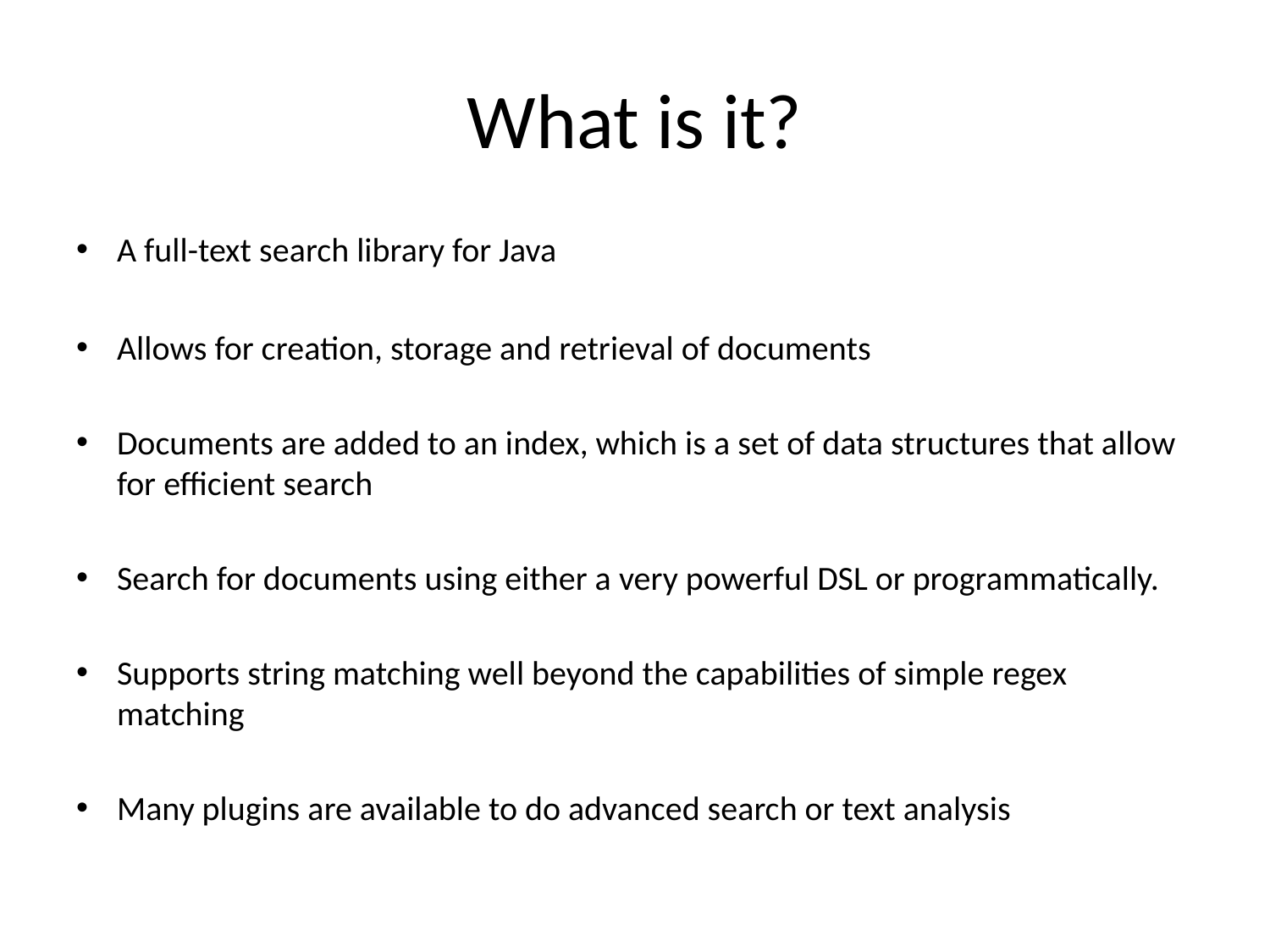

# What is it?
A full-text search library for Java

Allows for creation, storage and retrieval of documents

Documents are added to an index, which is a set of data structures that allow for efficient search

Search for documents using either a very powerful DSL or programmatically.

Supports string matching well beyond the capabilities of simple regex matching

Many plugins are available to do advanced search or text analysis